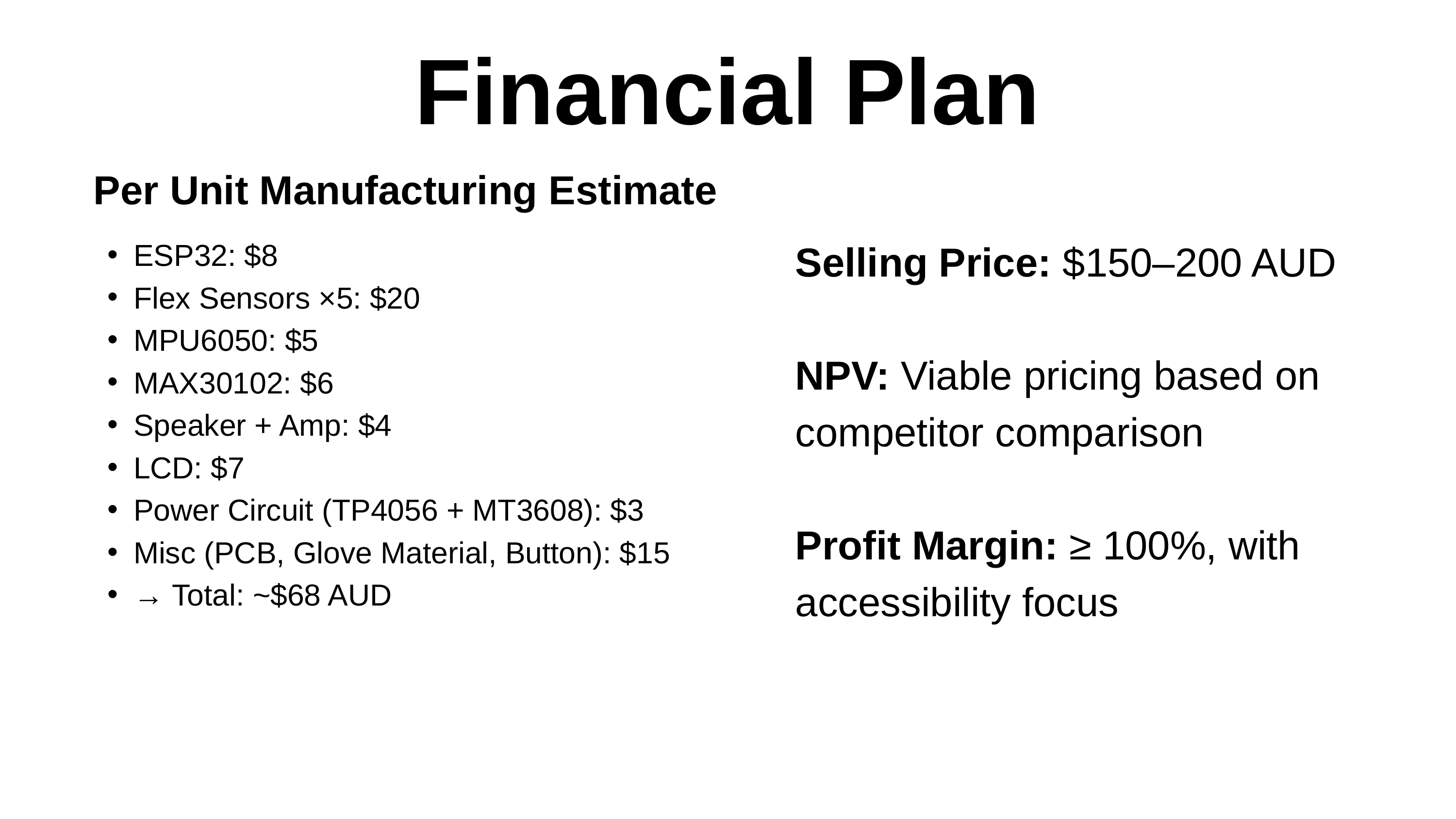

Financial Plan
Per Unit Manufacturing Estimate
Selling Price: $150–200 AUD

NPV: Viable pricing based on competitor comparison

Profit Margin: ≥ 100%, with accessibility focus
ESP32: $8
Flex Sensors ×5: $20
MPU6050: $5
MAX30102: $6
Speaker + Amp: $4
LCD: $7
Power Circuit (TP4056 + MT3608): $3
Misc (PCB, Glove Material, Button): $15
→ Total: ~$68 AUD